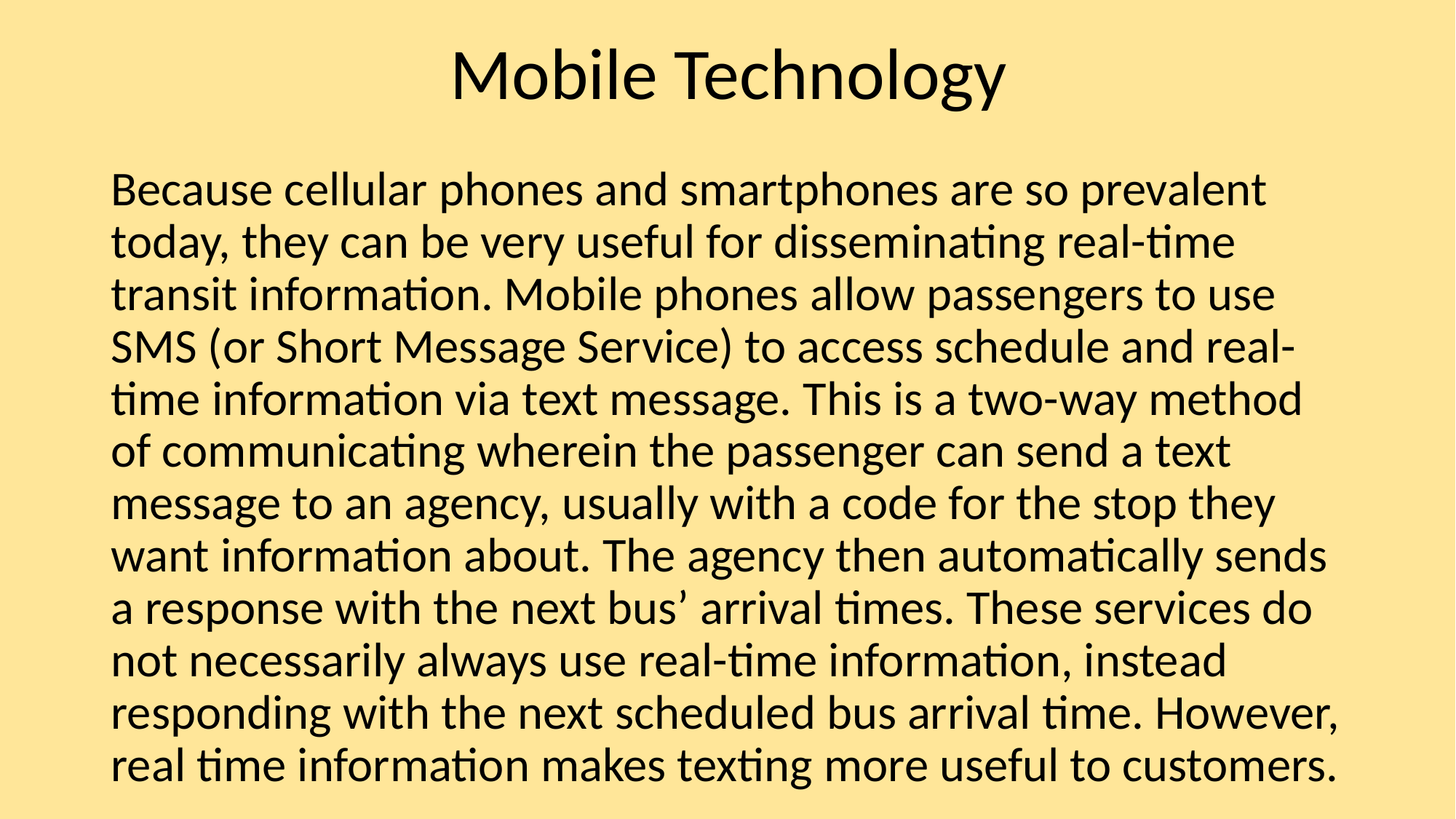

# Mobile Technology
Because cellular phones and smartphones are so prevalent today, they can be very useful for disseminating real-time transit information. Mobile phones allow passengers to use SMS (or Short Message Service) to access schedule and real-time information via text message. This is a two-way method of communicating wherein the passenger can send a text message to an agency, usually with a code for the stop they want information about. The agency then automatically sends a response with the next bus’ arrival times. These services do not necessarily always use real-time information, instead responding with the next scheduled bus arrival time. However, real time information makes texting more useful to customers.